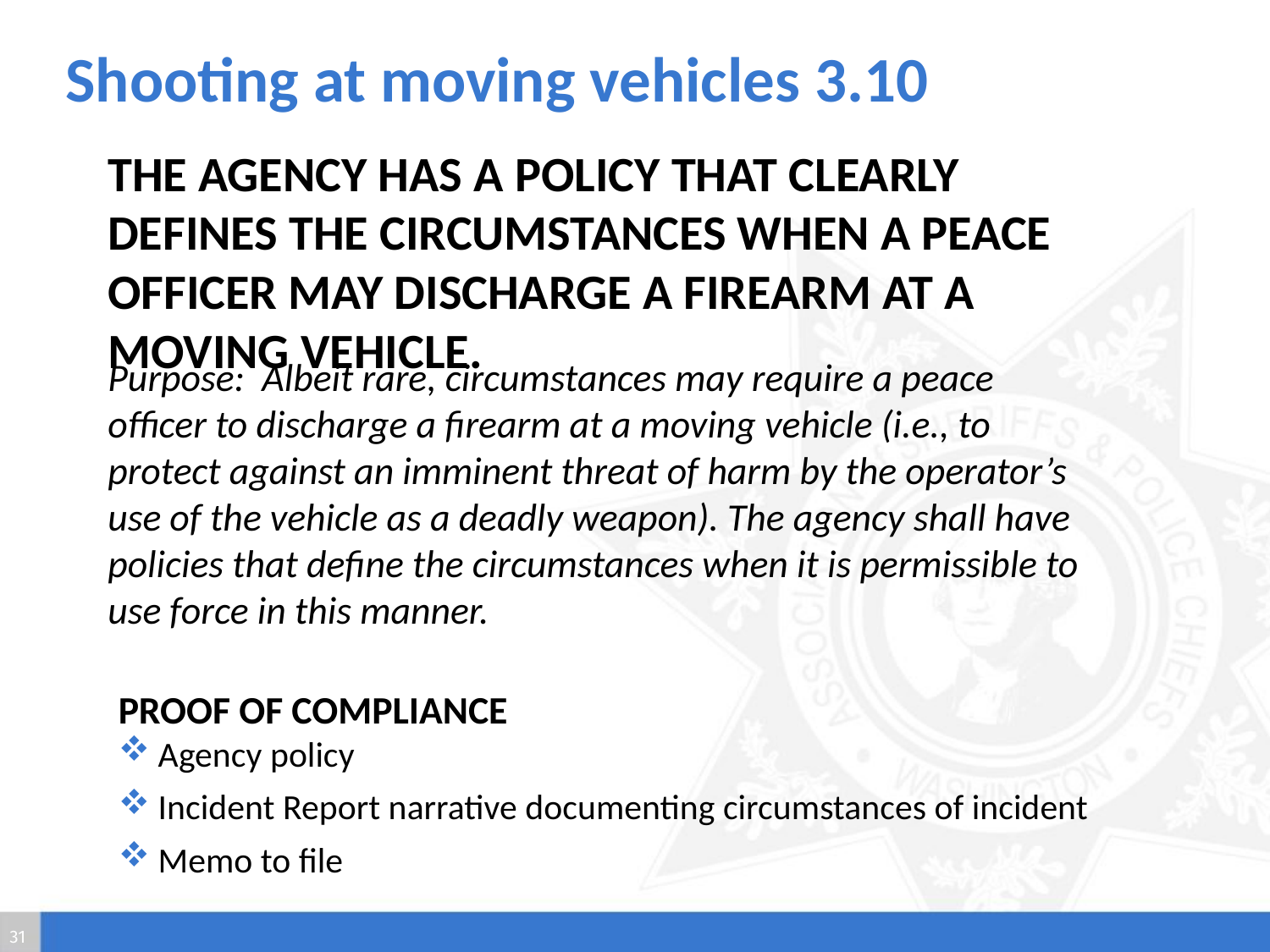

# Shooting at moving vehicles 3.10
The agency has a policy that clearly defines the circumstances when a peace officer may discharge a firearm at a moving vehicle.
Purpose:  Albeit rare, circumstances may require a peace officer to discharge a firearm at a moving vehicle (i.e., to protect against an imminent threat of harm by the operator’s use of the vehicle as a deadly weapon). The agency shall have policies that define the circumstances when it is permissible to use force in this manner.
Proof of Compliance
Agency policy
Incident Report narrative documenting circumstances of incident
Memo to file
31